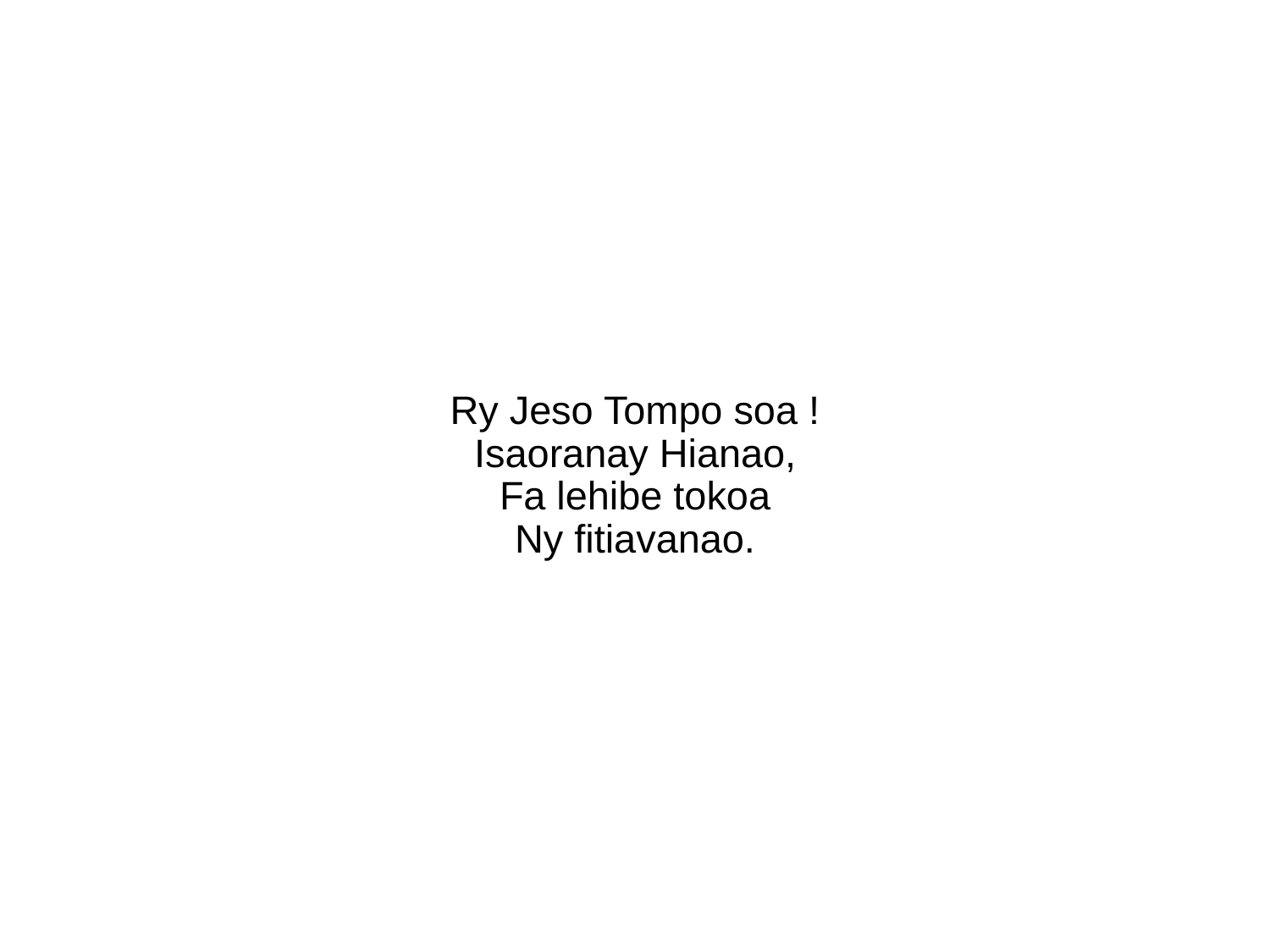

Ry Jeso Tompo soa !
Isaoranay Hianao,
Fa lehibe tokoa
Ny fitiavanao.